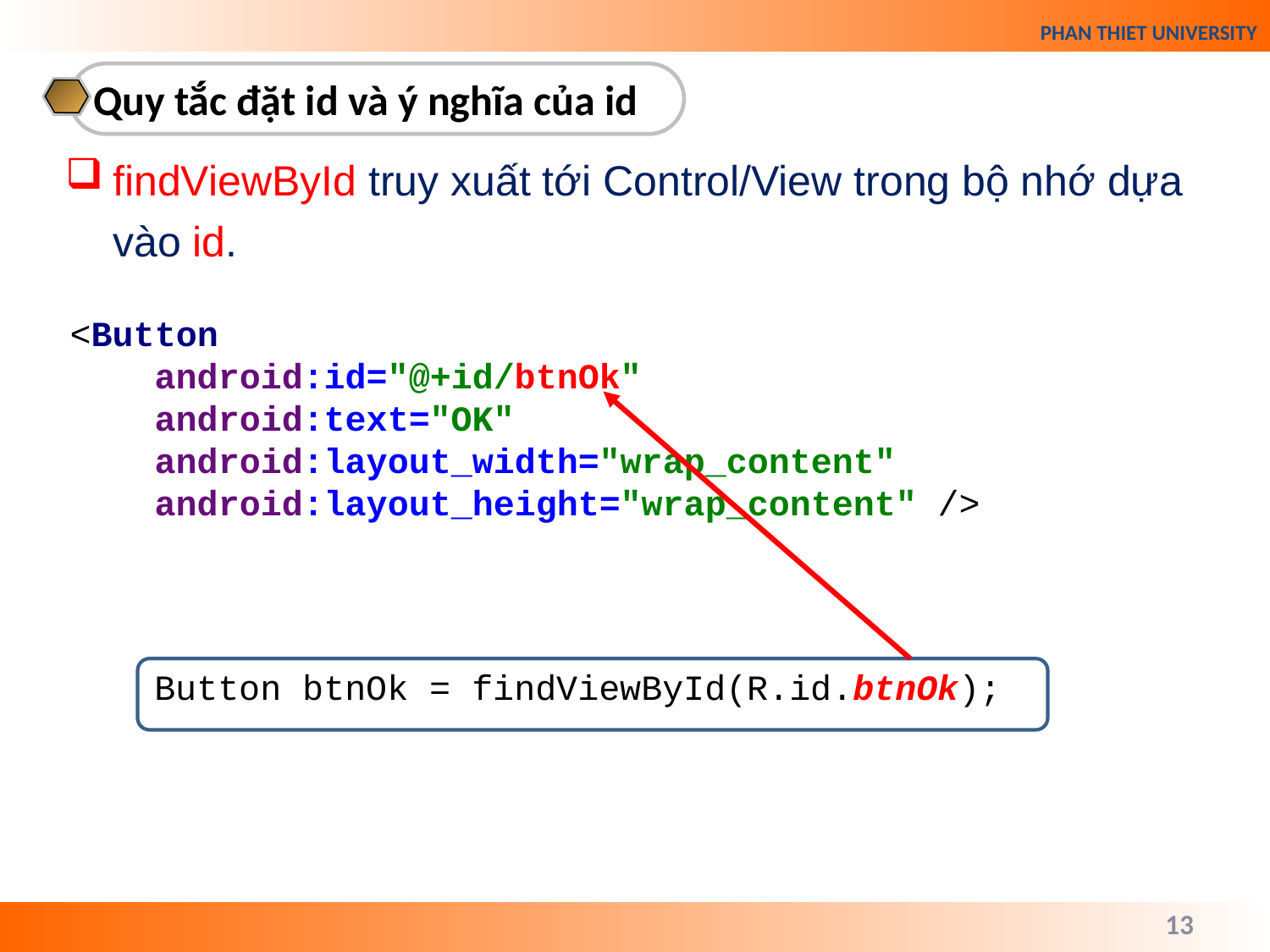

Quy tắc đặt id và ý nghĩa của id

findViewById truy xuất tới Control/View trong bộ nhớ dựa vào id.
<Button
    android:id="@+id/btnOk"
    android:text="OK"
    android:layout_width="wrap_content"
    android:layout_height="wrap_content" />
Button btnOk = findViewById(R.id.btnOk);

13